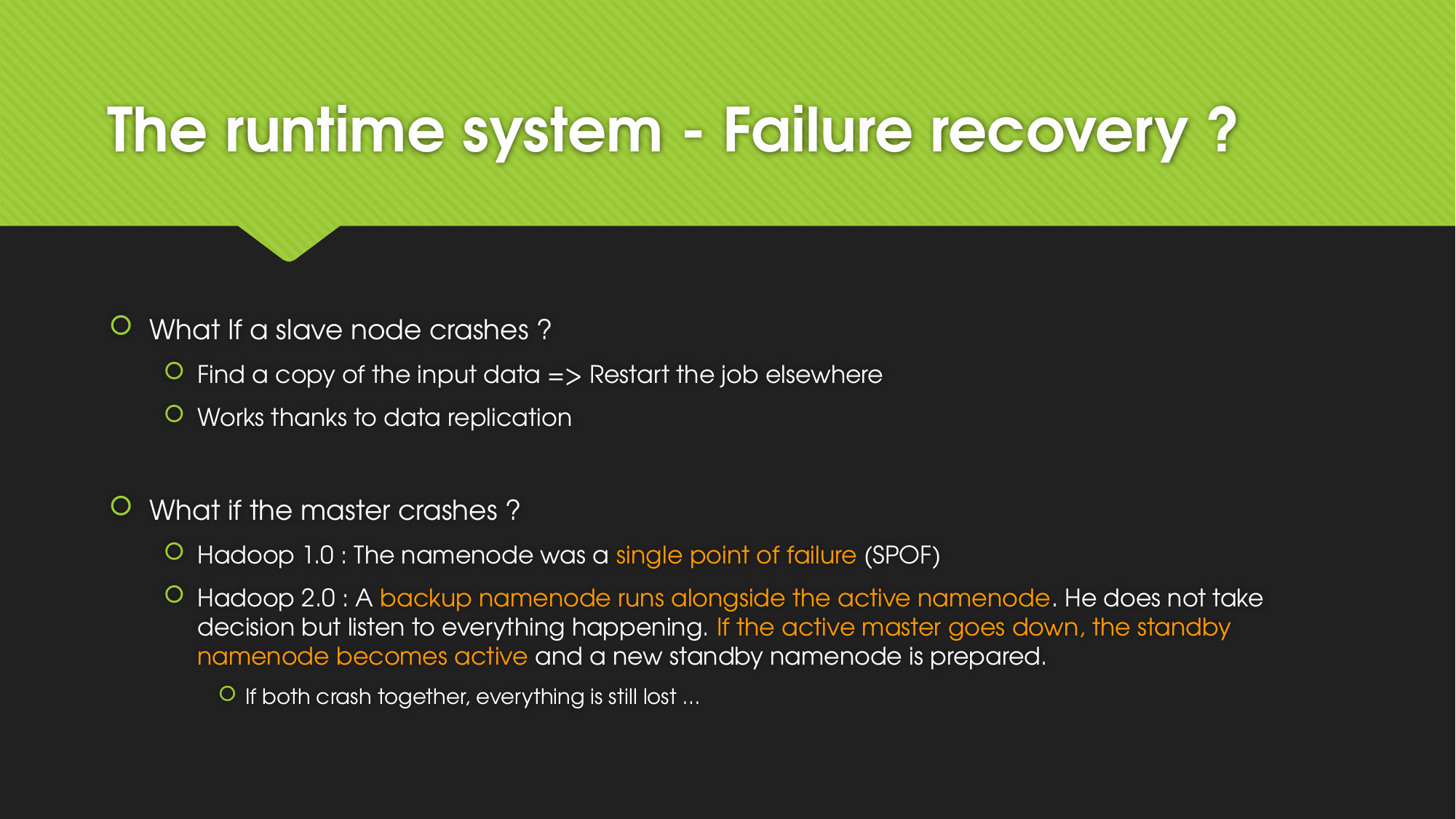

# The runtime system - Failure recovery ?
What If a slave node crashes ?
Find a copy of the input data => Restart the job elsewhere
Works thanks to data replication

What if the master crashes ?
Hadoop 1.0 : The namenode was a single point of failure (SPOF)
Hadoop 2.0 : A backup namenode runs alongside the active namenode. He does not take decision but listen to everything happening. If the active master goes down, the standby namenode becomes active and a new standby namenode is prepared.
If both crash together, everything is still lost …